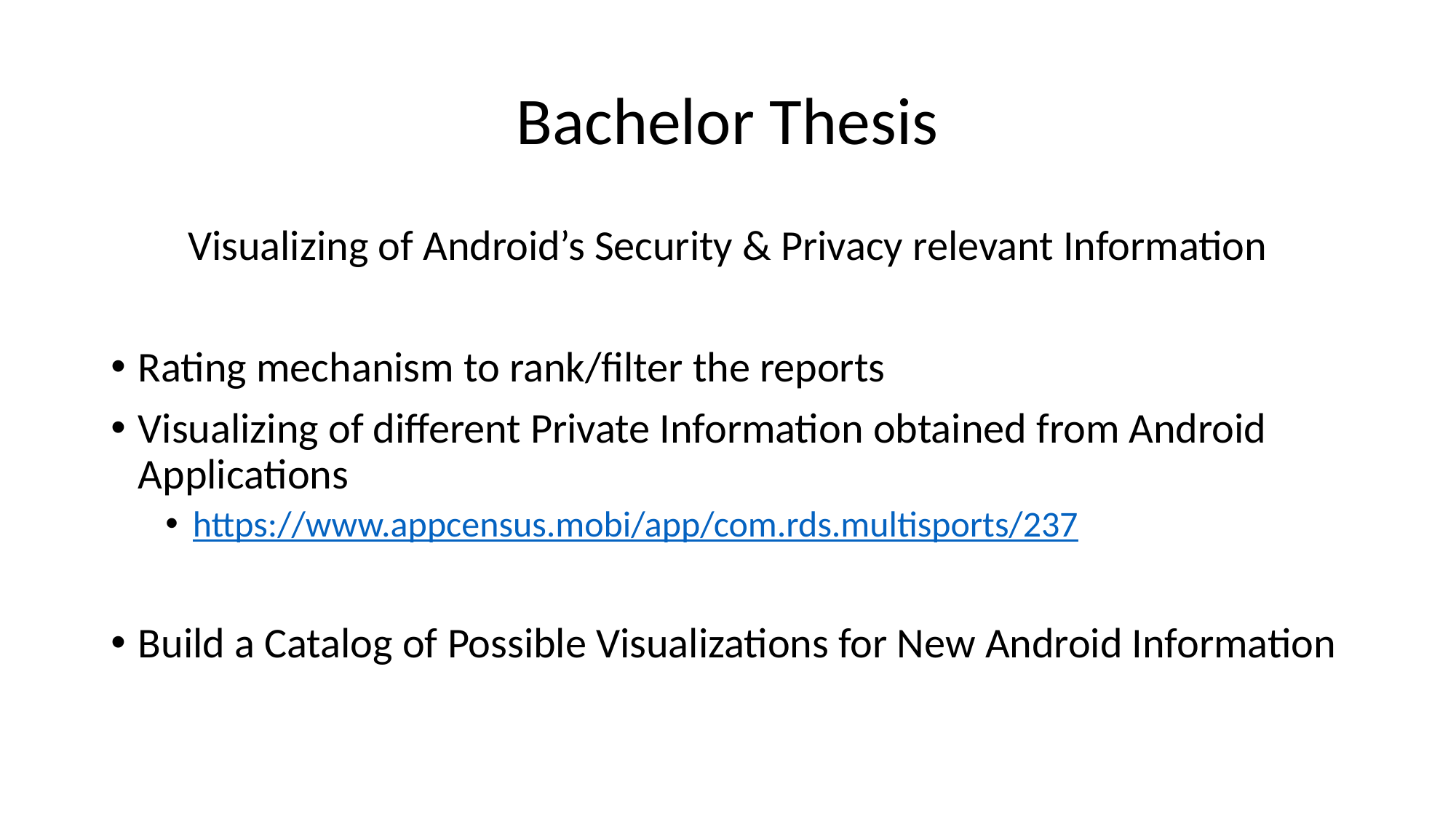

# Bachelor Thesis
Visualizing of Android’s Security & Privacy relevant Information

Rating mechanism to rank/filter the reports
Visualizing of different Private Information obtained from Android Applications
https://www.appcensus.mobi/app/com.rds.multisports/237

Build a Catalog of Possible Visualizations for New Android Information